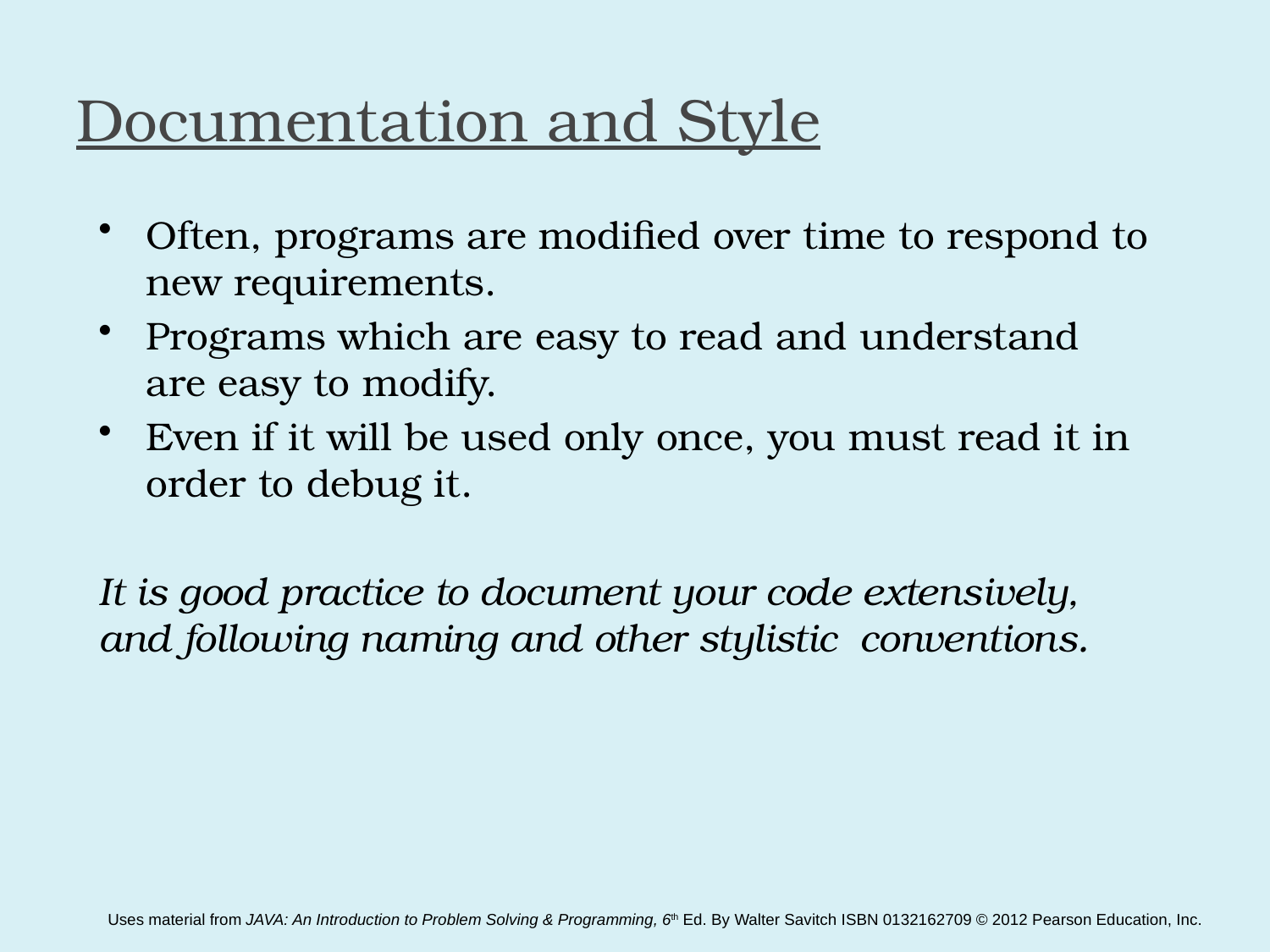

# Documentation and Style
Often, programs are modified over time to respond to new requirements.
Programs which are easy to read and understand are easy to modify.
Even if it will be used only once, you must read it in order to debug it.

It is good practice to document your code extensively, and following naming and other stylistic  conventions.